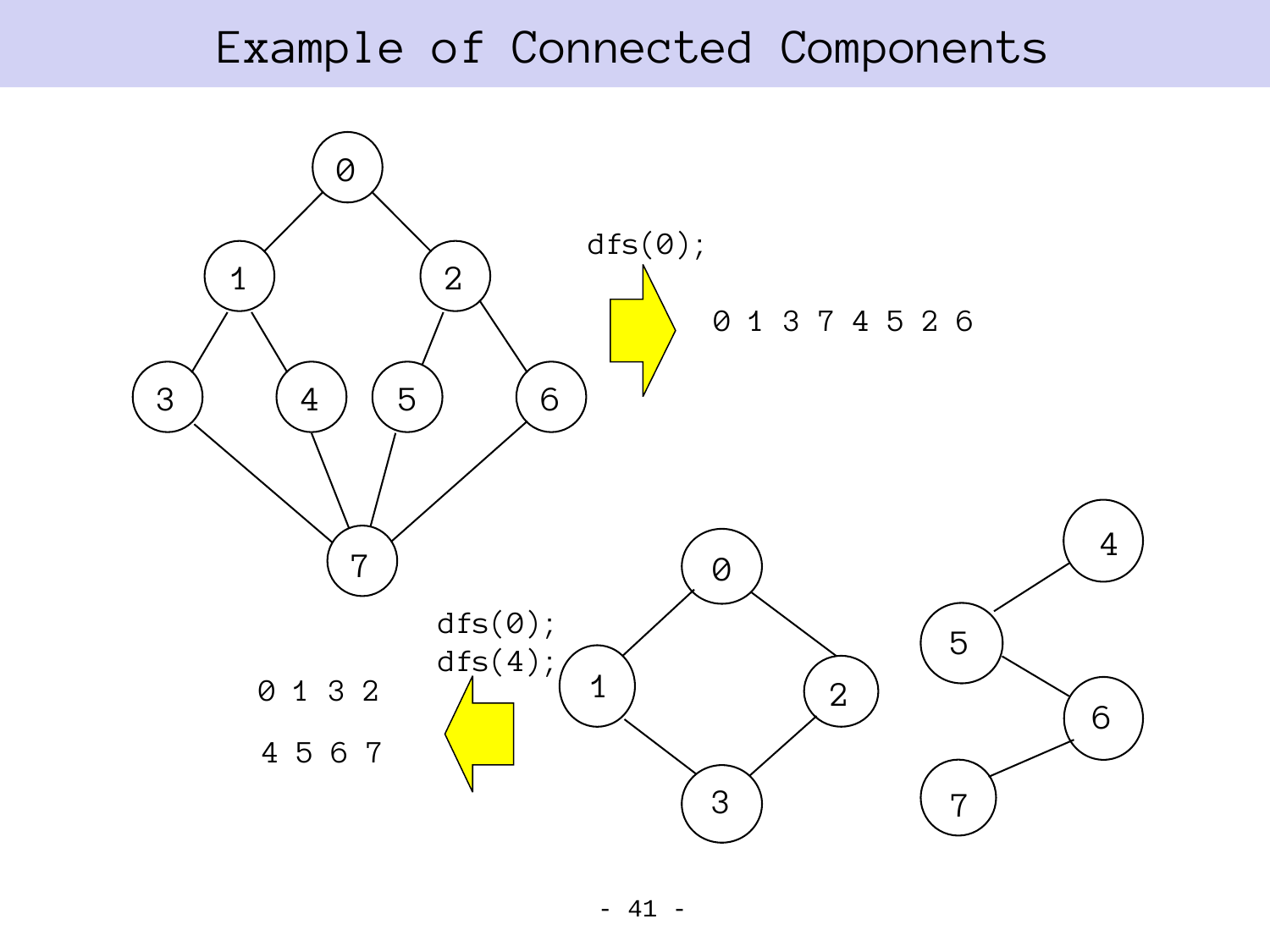

# Example of Connected Components

0

dfs(0);

1
2

0 1 3 7 4 5 2 6

3
4
5
6

4

0

5

2

6

3
7

7
dfs(0);
dfs(4);
1
0 1 3 2

4 5 6 7
- 41 -